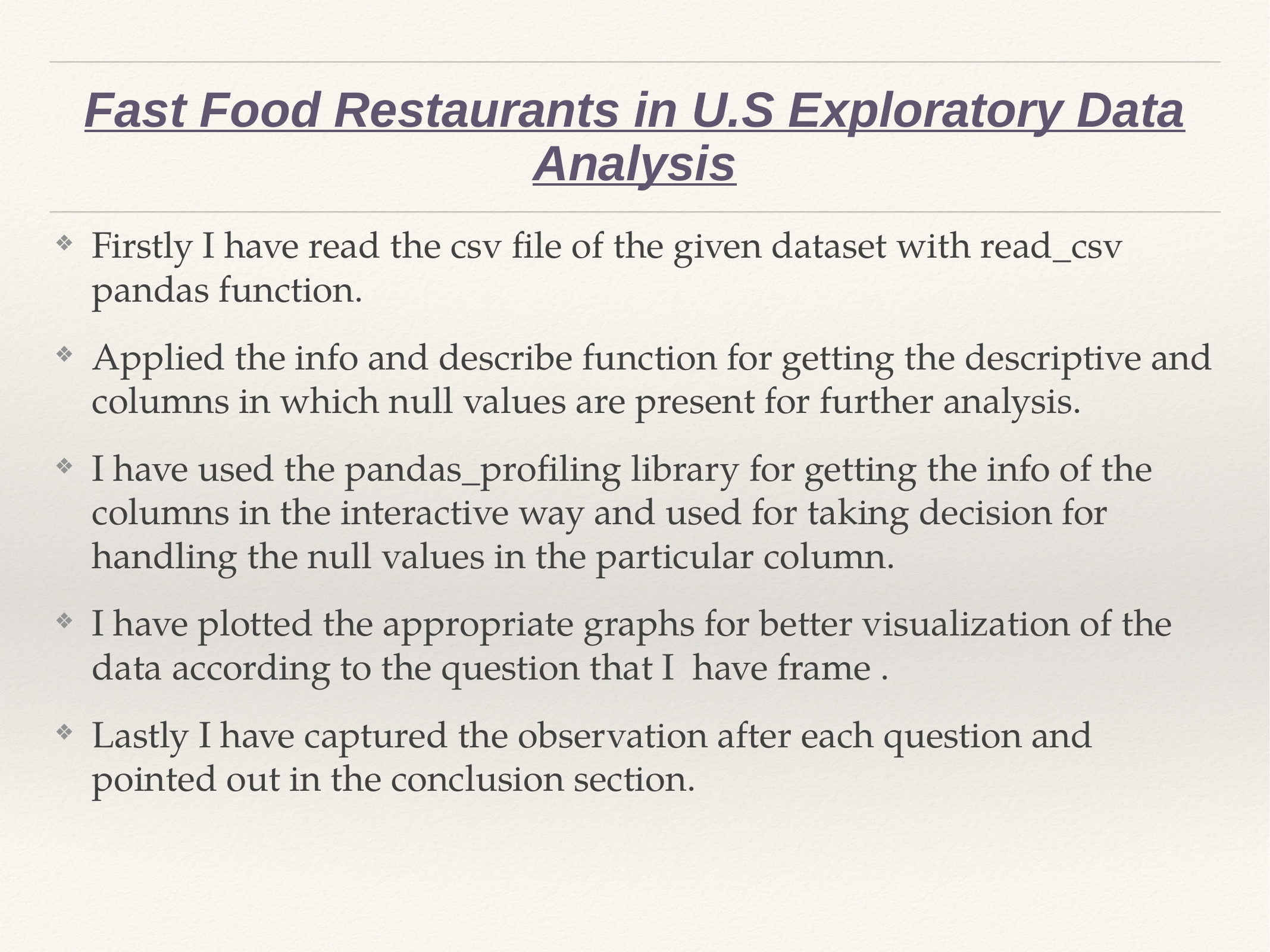

# Fast Food Restaurants in U.S Exploratory Data Analysis
Firstly I have read the csv file of the given dataset with read_csv pandas function.
Applied the info and describe function for getting the descriptive and columns in which null values are present for further analysis.
I have used the pandas_profiling library for getting the info of the columns in the interactive way and used for taking decision for handling the null values in the particular column.
I have plotted the appropriate graphs for better visualization of the data according to the question that I  have frame .
Lastly I have captured the observation after each question and pointed out in the conclusion section.